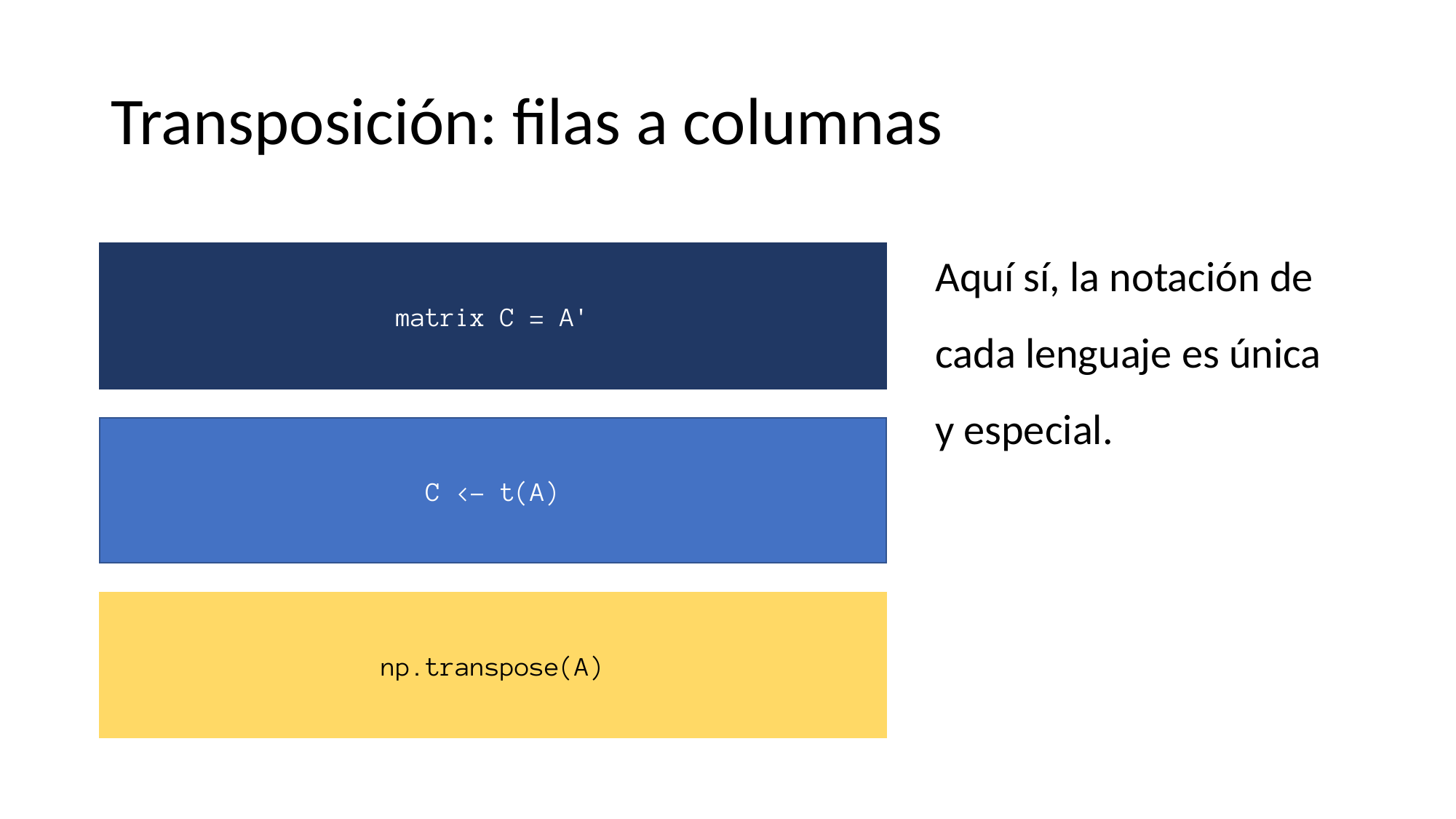

# Transposición: filas a columnas
Aquí sí, la notación de cada lenguaje es única y especial.
matrix C = A'
C <- t(A)
np.transpose(A)